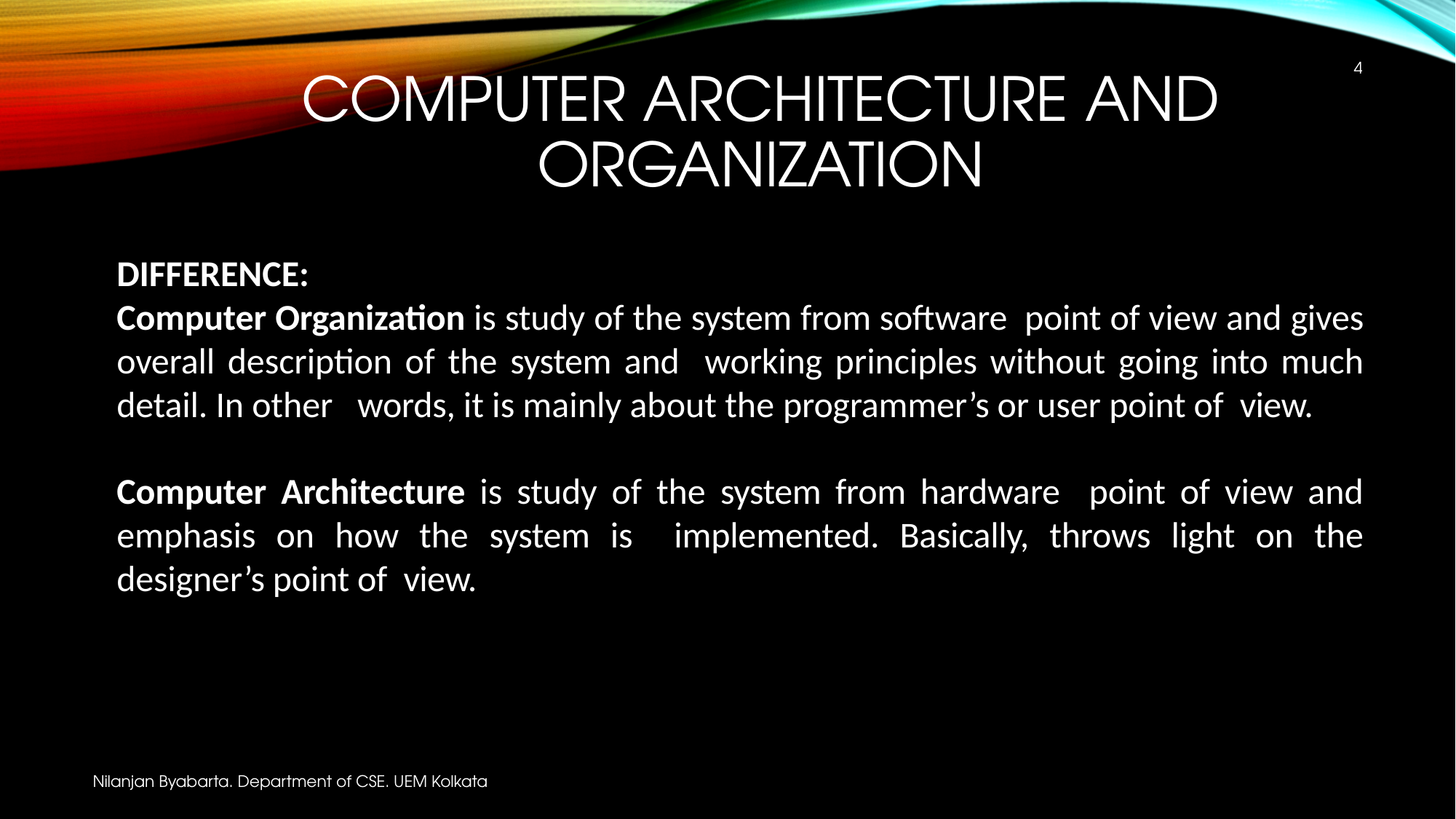

4
# COMPUTER Architecture and Organization
DIFFERENCE:
Computer Organization is study of the system from software  point of view and gives overall description of the system and  working principles without going into much detail. In other  words, it is mainly about the programmer’s or user point of  view.

Computer Architecture is study of the system from hardware  point of view and emphasis on how the system is  implemented. Basically, throws light on the designer’s point of  view.
Nilanjan Byabarta. Department of CSE. UEM Kolkata